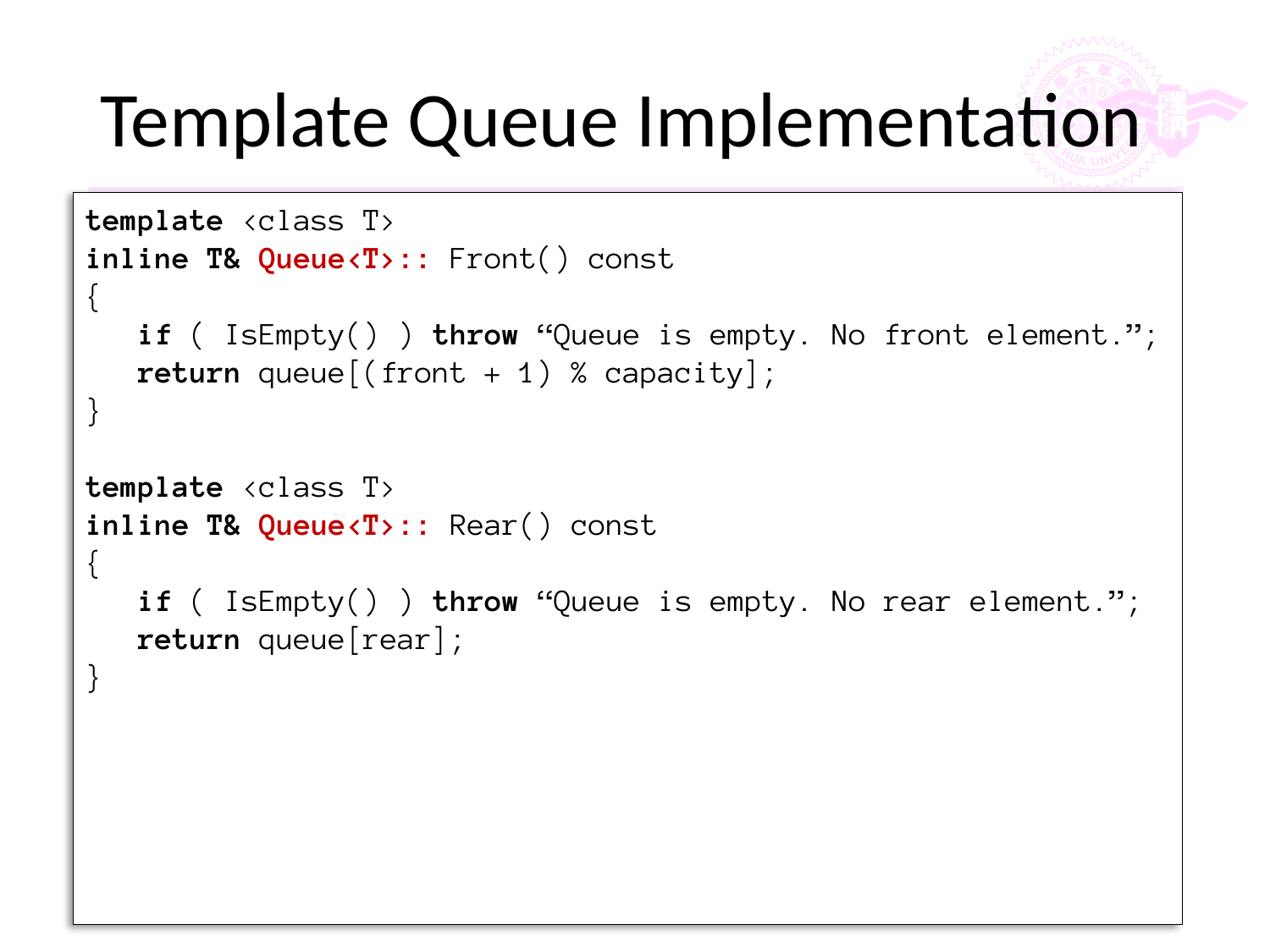

# Template Queue Implementation
template <class T>
inline T& Queue<T>:: Front() const
{
   if ( IsEmpty() ) throw “Queue is empty. No front element.”;
   return queue[(front + 1) % capacity];
}

template <class T>
inline T& Queue<T>:: Rear() const
{
   if ( IsEmpty() ) throw “Queue is empty. No rear element.”;
   return queue[rear];
}

82